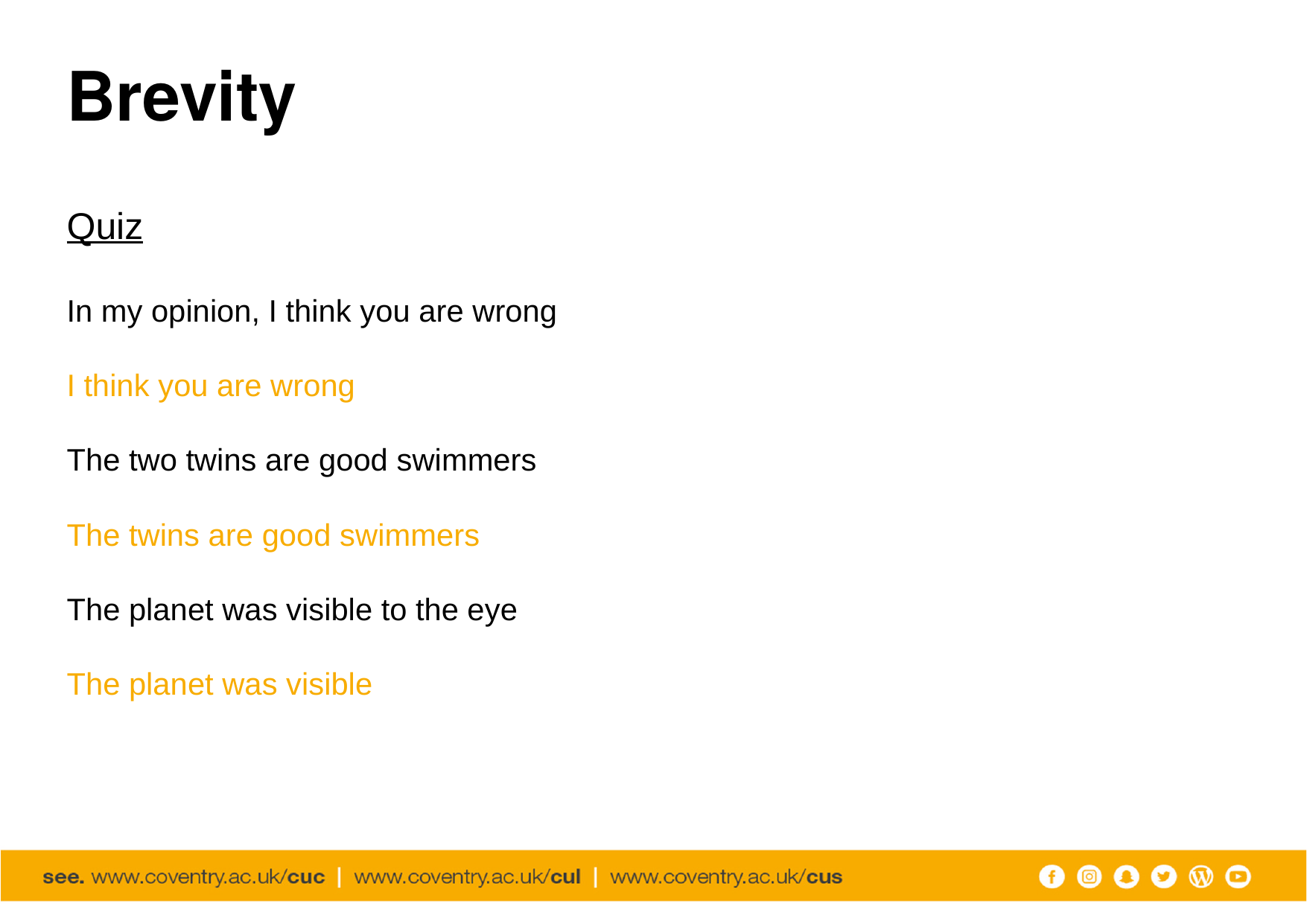

# Brevity
Quiz

In my opinion, I think you are wrong

I think you are wrong

The two twins are good swimmers

The twins are good swimmers

The planet was visible to the eye

The planet was visible